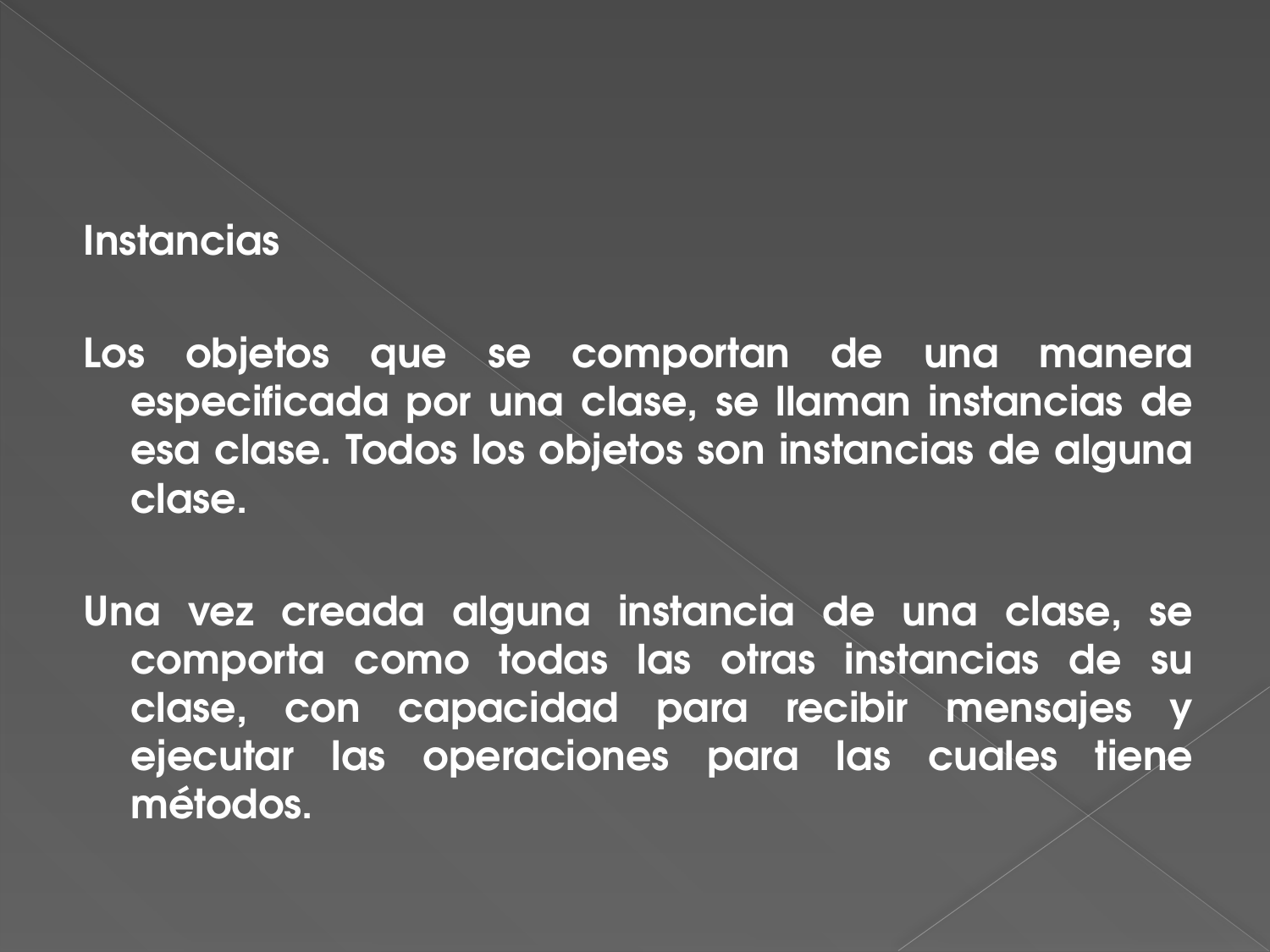

Instancias

Los objetos que se comportan de una manera especificada por una clase, se llaman instancias de esa clase. Todos los objetos son instancias de alguna clase.

Una vez creada alguna instancia de una clase, se comporta como todas las otras instancias de su clase, con capacidad para recibir mensajes y ejecutar las operaciones para las cuales tiene métodos.